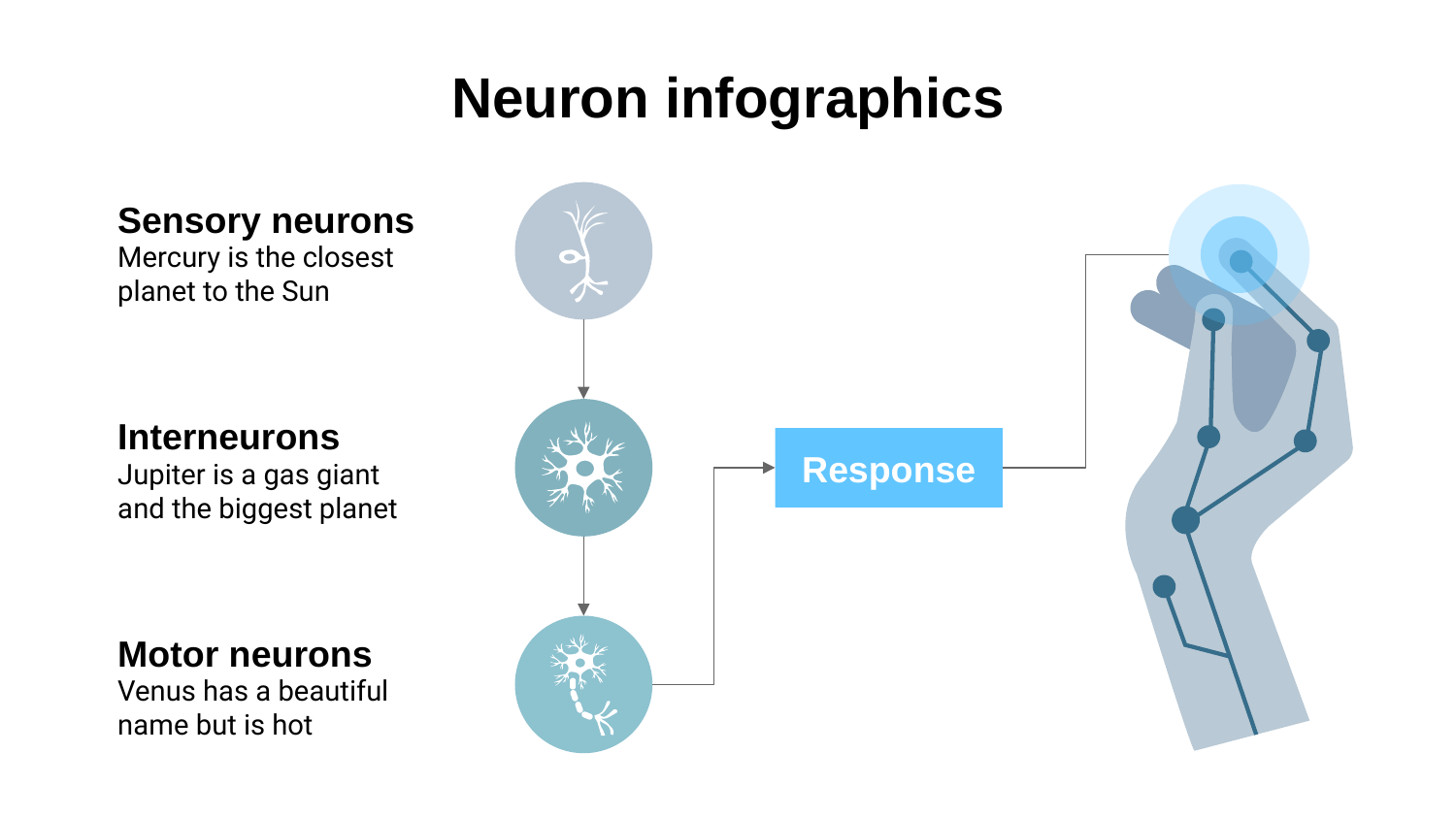

# Neuron infographics

Sensory neurons
Mercury is the closest planet to the Sun

Interneurons
Jupiter is a gas giant and the biggest planet

Response

Motor neurons
Venus has a beautiful name but is hot